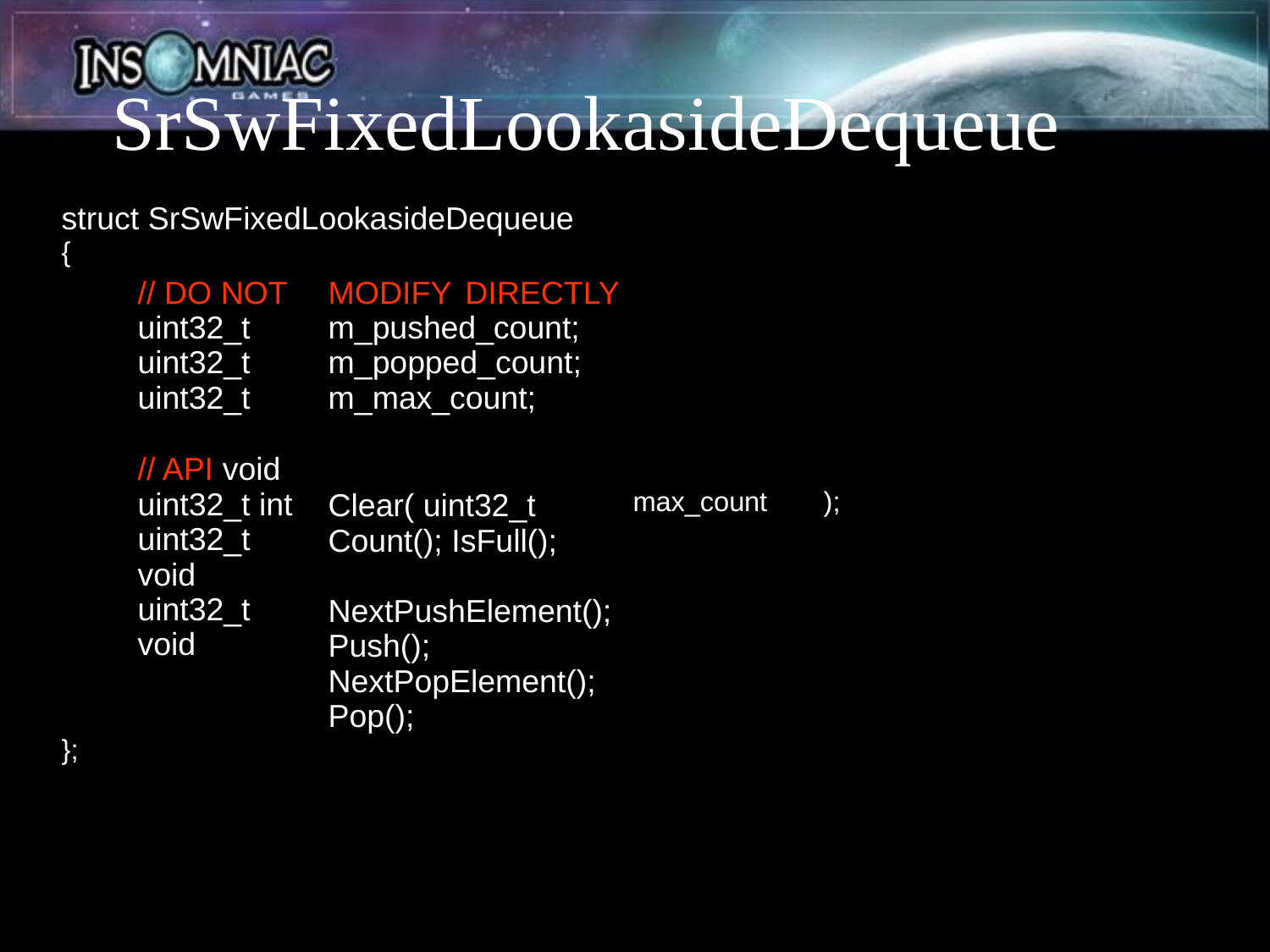

SrSwFixedLookasideDequeue
struct SrSwFixedLookasideDequeue
{
// DO NOT uint32_t uint32_t uint32_t
MODIFY DIRECTLY m_pushed_count; m_popped_count; m_max_count;
// API void uint32_t int uint32_t void uint32_t void
Clear( uint32_t Count(); IsFull();
max_count
);
NextPushElement(); Push(); NextPopElement(); Pop();
};